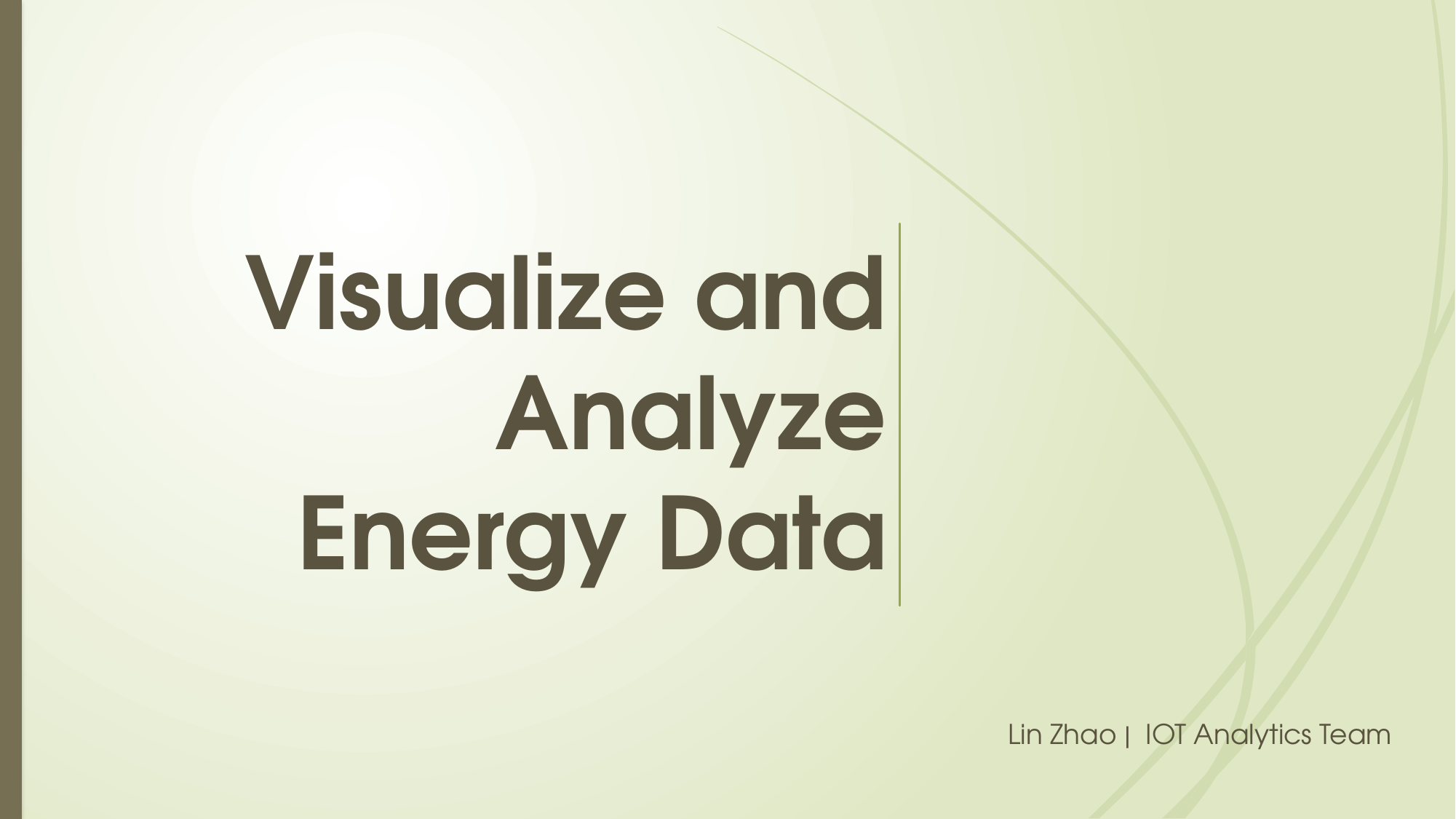

# Visualize and Analyze Energy Data

Lin Zhao |  IOT Analytics Team